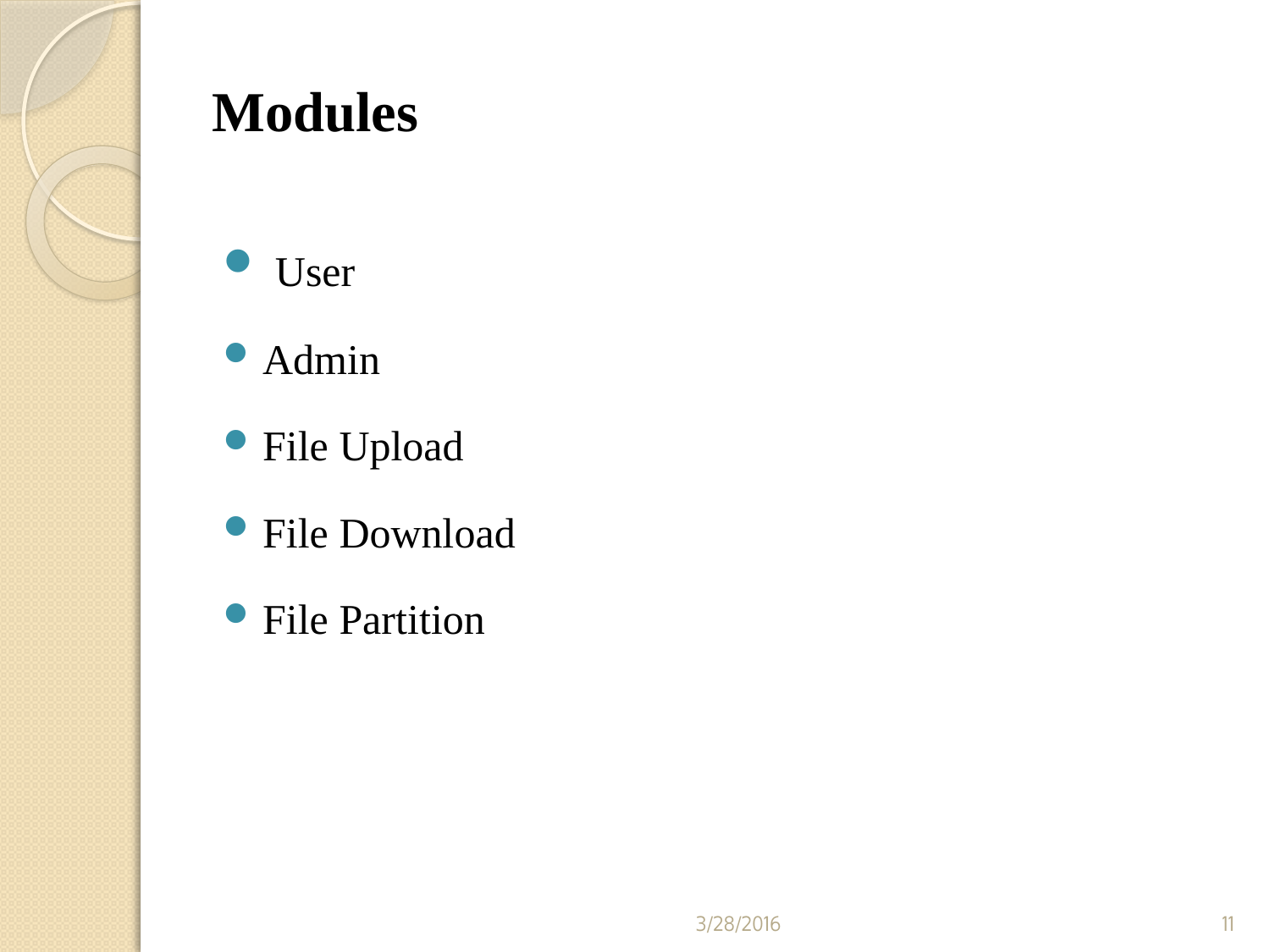

# Modules
 User
Admin
File Upload
File Download
File Partition

3/28/2016
11